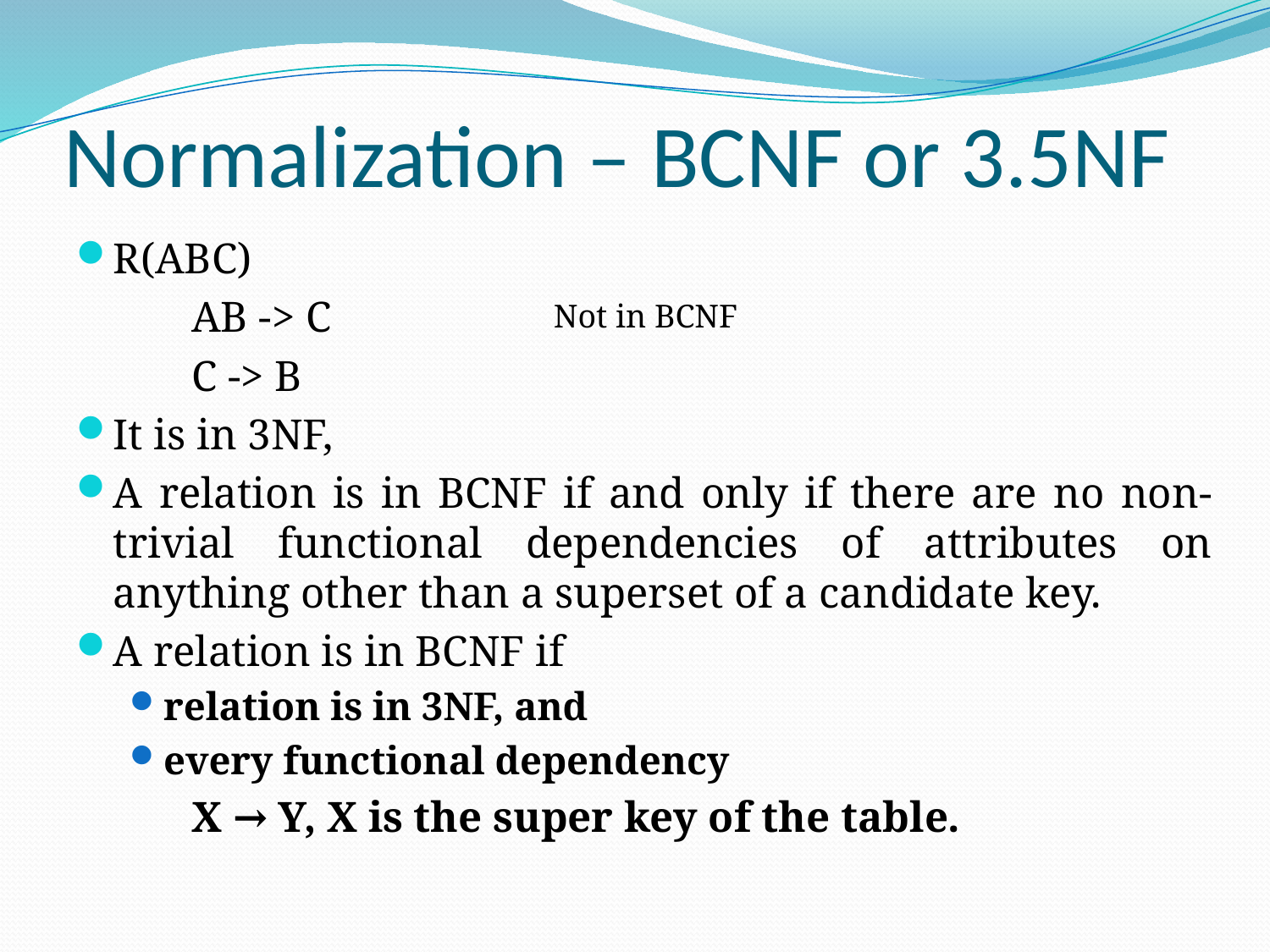

# Normalization – BCNF or 3.5NF
R(ABC)
	AB -> C
	C -> B
It is in 3NF,
A relation is in BCNF if and only if there are no non-trivial functional dependencies of attributes on anything other than a superset of a candidate key.
A relation is in BCNF if
relation is in 3NF, and
every functional dependency
	X → Y, X is the super key of the table.

Not in BCNF